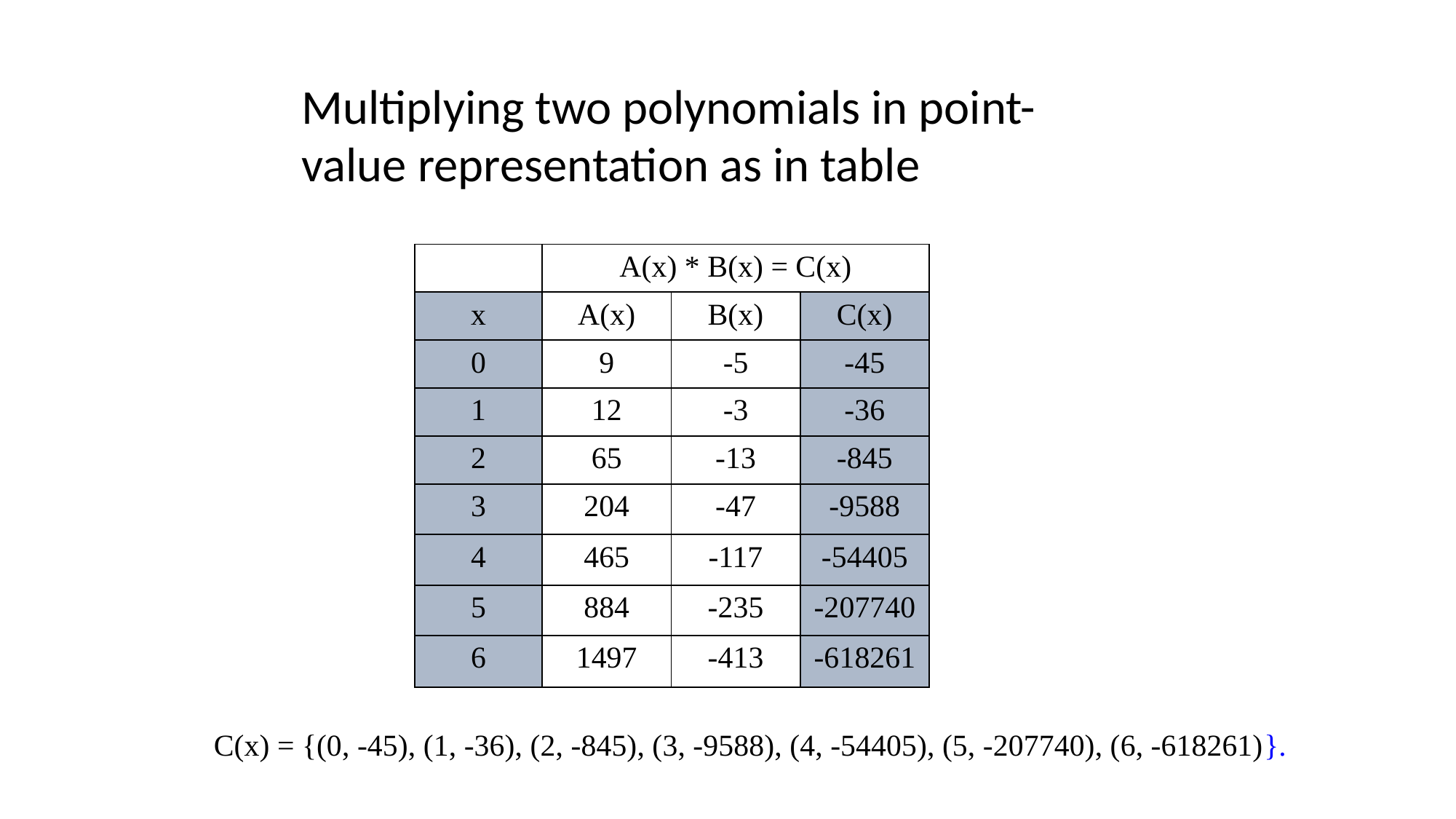

Multiplying two polynomials in point-value representation as in table
|  | A(x) \* B(x) = C(x) |  |  |
| --- | --- | --- | --- |
| x | A(x) | B(x) | C(x) |
| 0 | 9 | -5 | -45 |
| 1 | 12 | -3 | -36 |
| 2 | 65 | -13 | -845 |
| 3 | 204 | -47 | -9588 |
| 4 | 465 | -117 | -54405 |
| 5 | 884 | -235 | -207740 |
| 6 | 1497 | -413 | -618261 |
C(x) = {(0, -45), (1, -36), (2, -845), (3, -9588), (4, -54405), (5, -207740), (6, -618261)}.